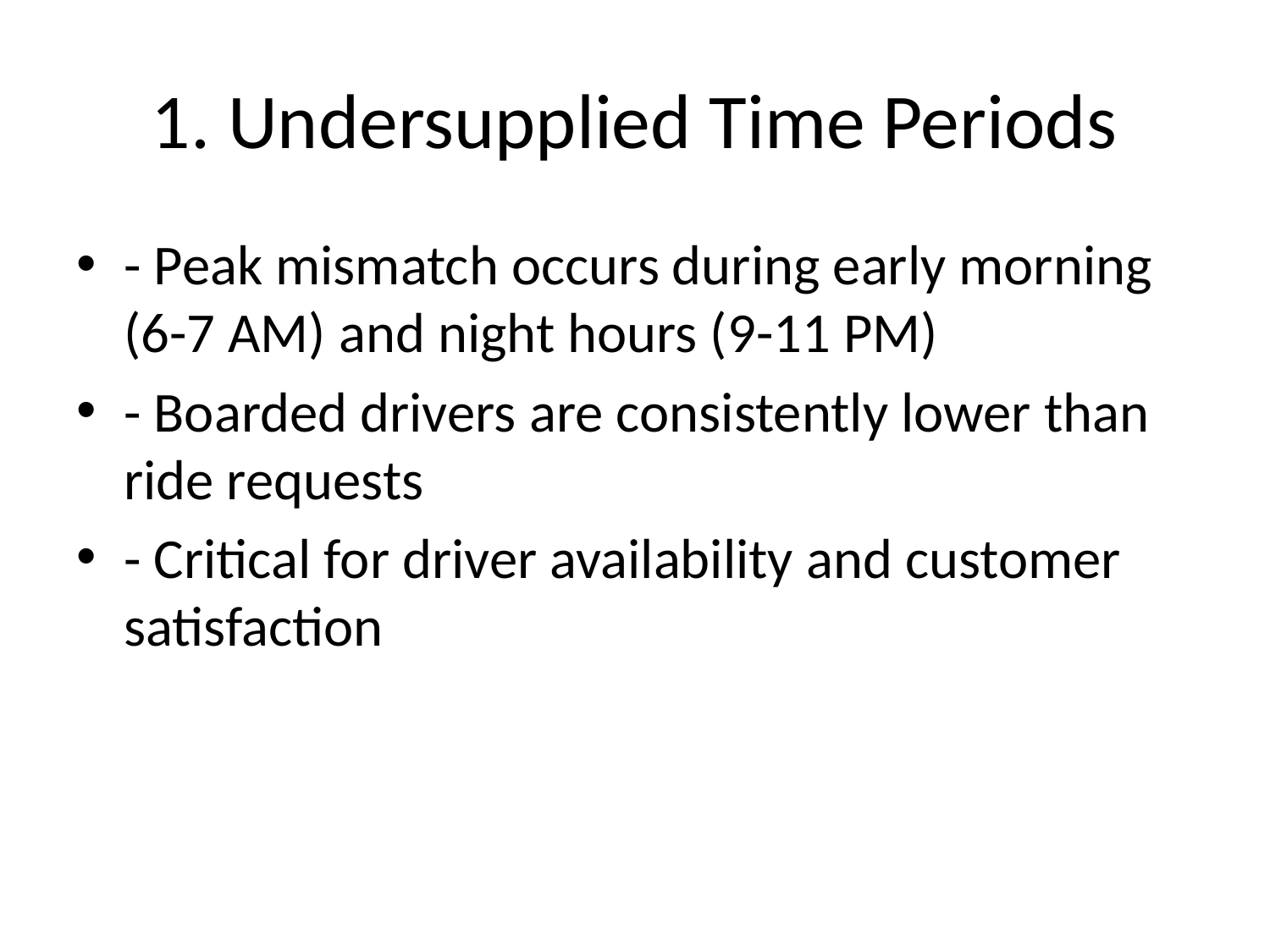

# 1. Undersupplied Time Periods
- Peak mismatch occurs during early morning (6-7 AM) and night hours (9-11 PM)
- Boarded drivers are consistently lower than ride requests
- Critical for driver availability and customer satisfaction